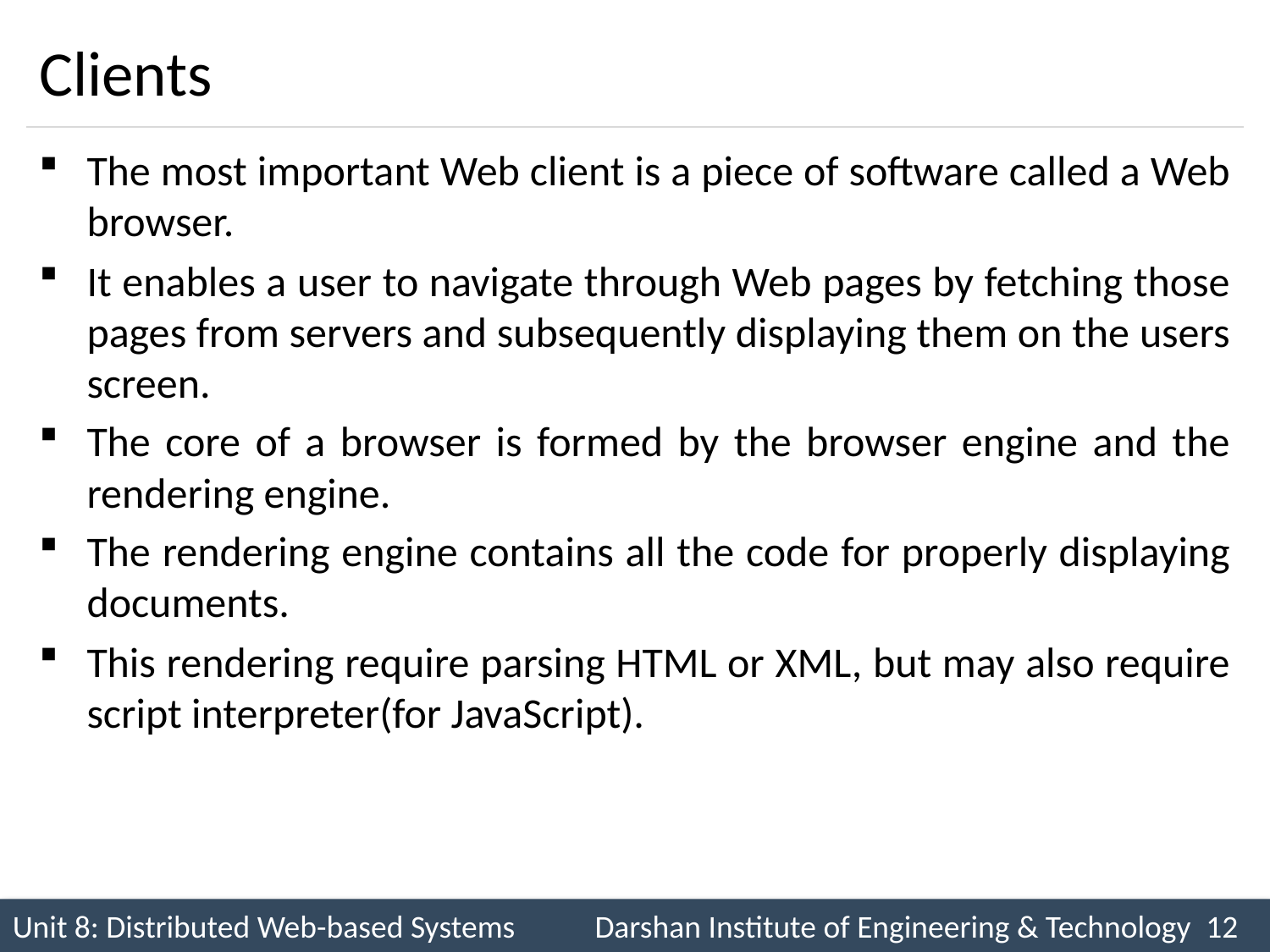

# Clients
The most important Web client is a piece of software called a Web browser.
It enables a user to navigate through Web pages by fetching those pages from servers and subsequently displaying them on the users screen.
The core of a browser is formed by the browser engine and the rendering engine.
The rendering engine contains all the code for properly displaying documents.
This rendering require parsing HTML or XML, but may also require script interpreter(for JavaScript).